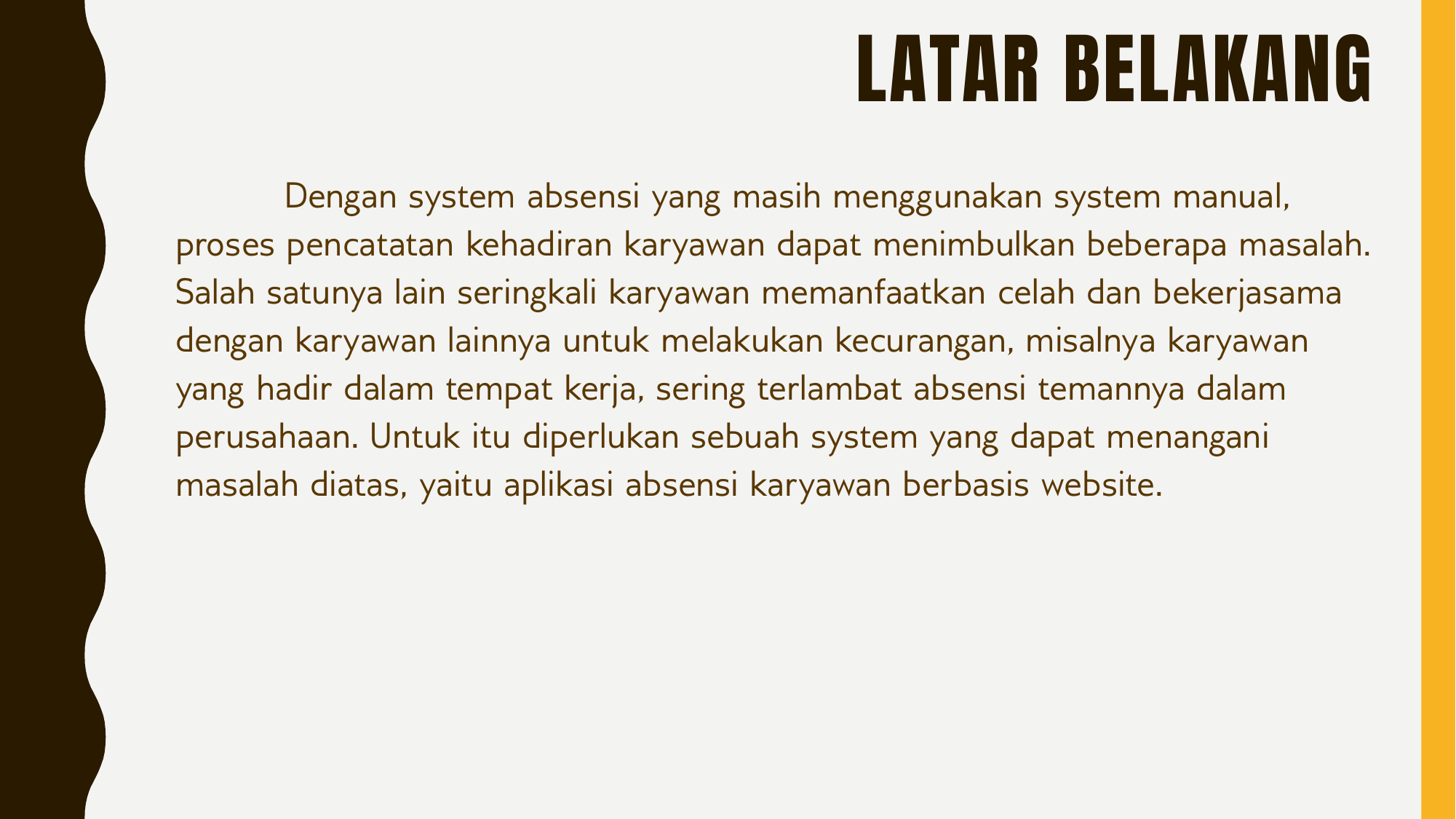

# Latar belakang
	Dengan system absensi yang masih menggunakan system manual, proses pencatatan kehadiran karyawan dapat menimbulkan beberapa masalah. Salah satunya lain seringkali karyawan memanfaatkan celah dan bekerjasama dengan karyawan lainnya untuk melakukan kecurangan, misalnya karyawan yang hadir dalam tempat kerja, sering terlambat absensi temannya dalam perusahaan. Untuk itu diperlukan sebuah system yang dapat menangani masalah diatas, yaitu aplikasi absensi karyawan berbasis website.